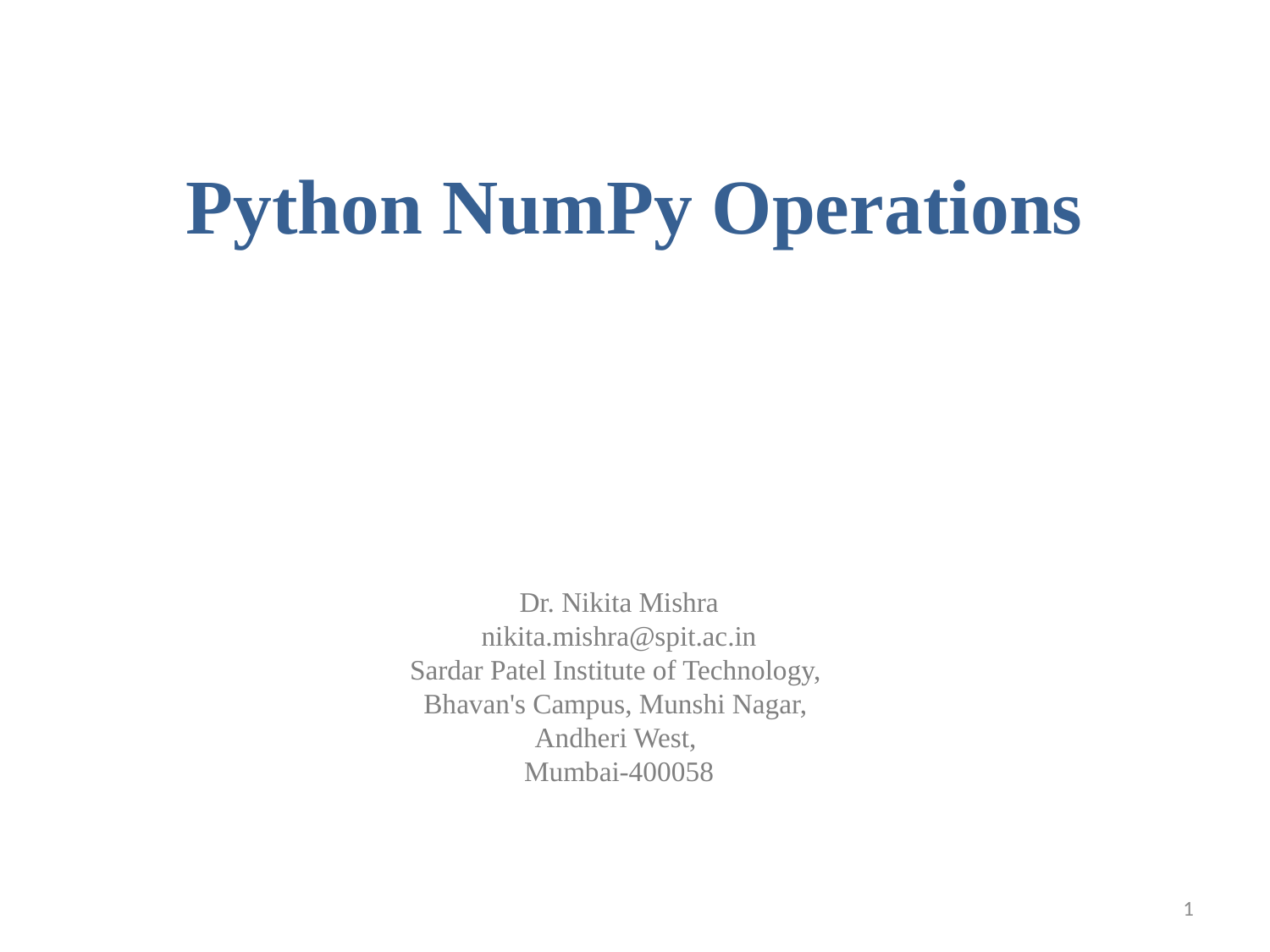

Python NumPy Operations

Dr. Nikita Mishra
nikita.mishra@spit.ac.in
Sardar Patel Institute of Technology,
Bhavan's Campus, Munshi Nagar,
Andheri West,
Mumbai-400058
1